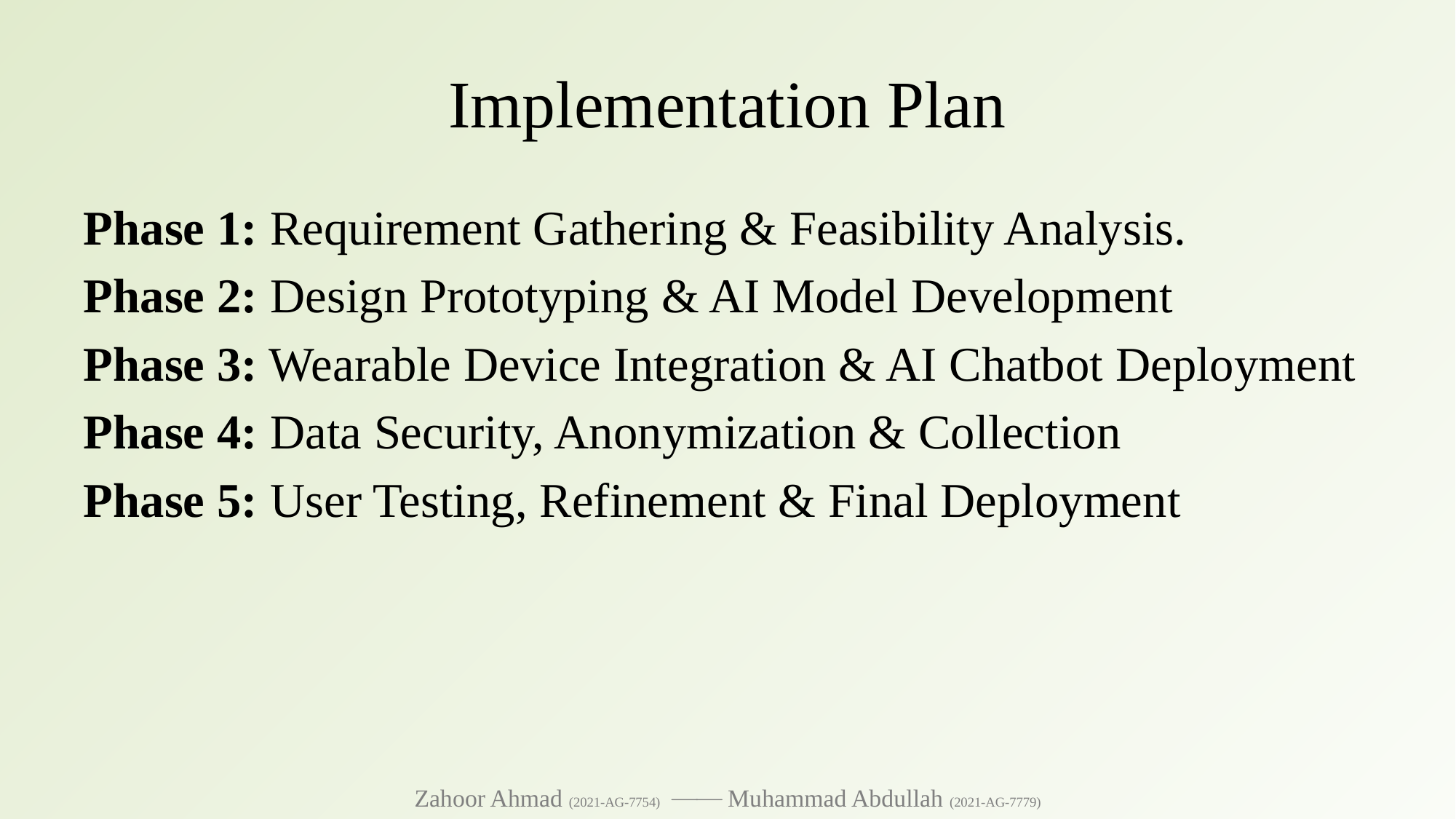

# Implementation Plan
Phase 1: Requirement Gathering & Feasibility Analysis.
Phase 2: Design Prototyping & AI Model Development
Phase 3: Wearable Device Integration & AI Chatbot Deployment
Phase 4: Data Security, Anonymization & Collection
Phase 5: User Testing, Refinement & Final Deployment
Zahoor Ahmad (2021-AG-7754)  ⎯⎯ Muhammad Abdullah (2021-AG-7779)